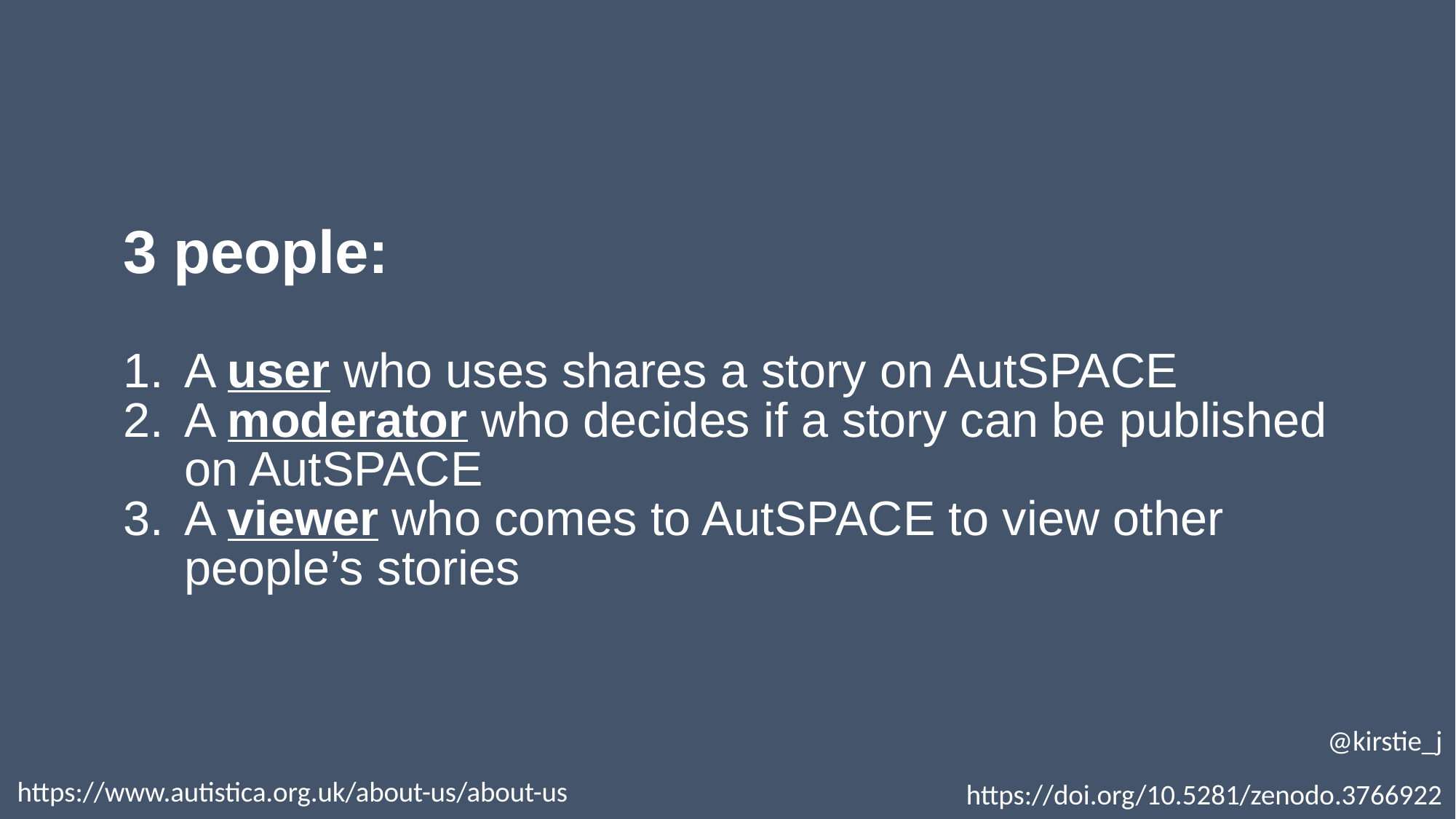

3 people:

A user who uses shares a story on AutSPACE
A moderator who decides if a story can be published on AutSPACE
A viewer who comes to AutSPACE to view other people’s stories
@kirstie_j
https://doi.org/10.5281/zenodo.3766922
https://www.autistica.org.uk/about-us/about-us